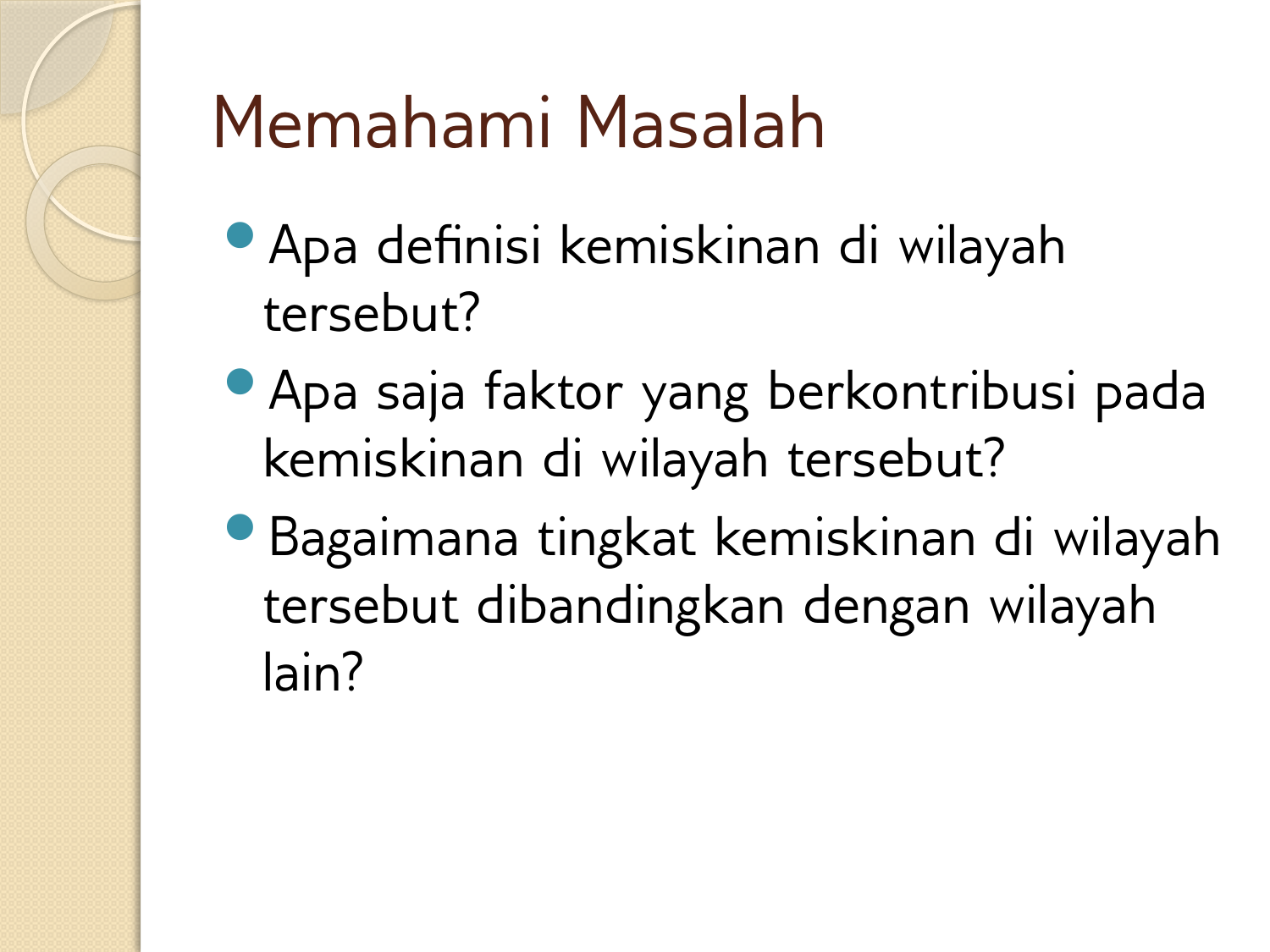

# Memahami Masalah
Apa definisi kemiskinan di wilayah tersebut?
Apa saja faktor yang berkontribusi pada kemiskinan di wilayah tersebut?
Bagaimana tingkat kemiskinan di wilayah tersebut dibandingkan dengan wilayah lain?